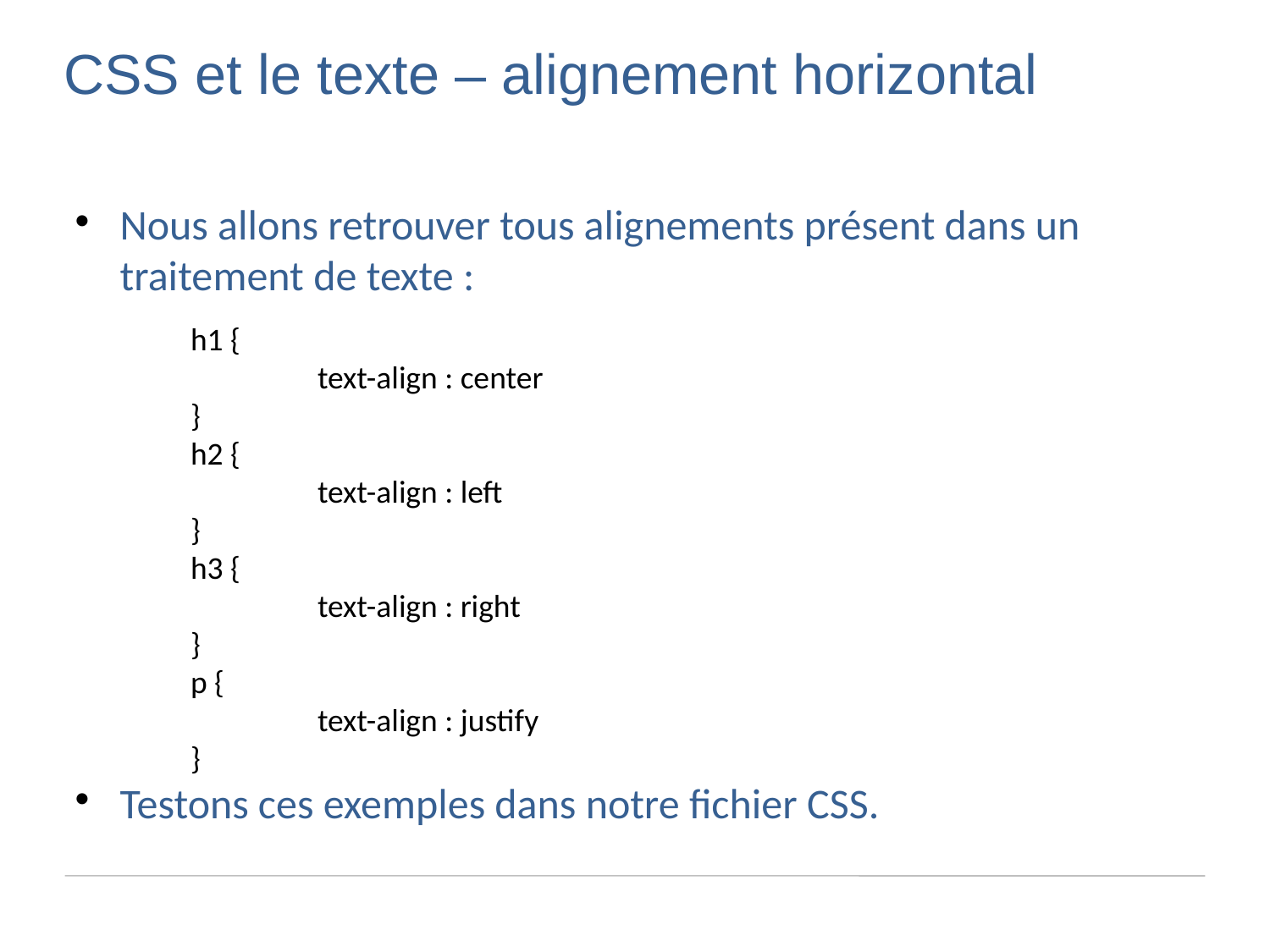

CSS et le texte – alignement horizontal
Nous allons retrouver tous alignements présent dans un traitement de texte :
h1 {
	text-align : center
}
h2 {
	text-align : left
}
h3 {
	text-align : right
}
p {
	text-align : justify
}
Testons ces exemples dans notre fichier CSS.